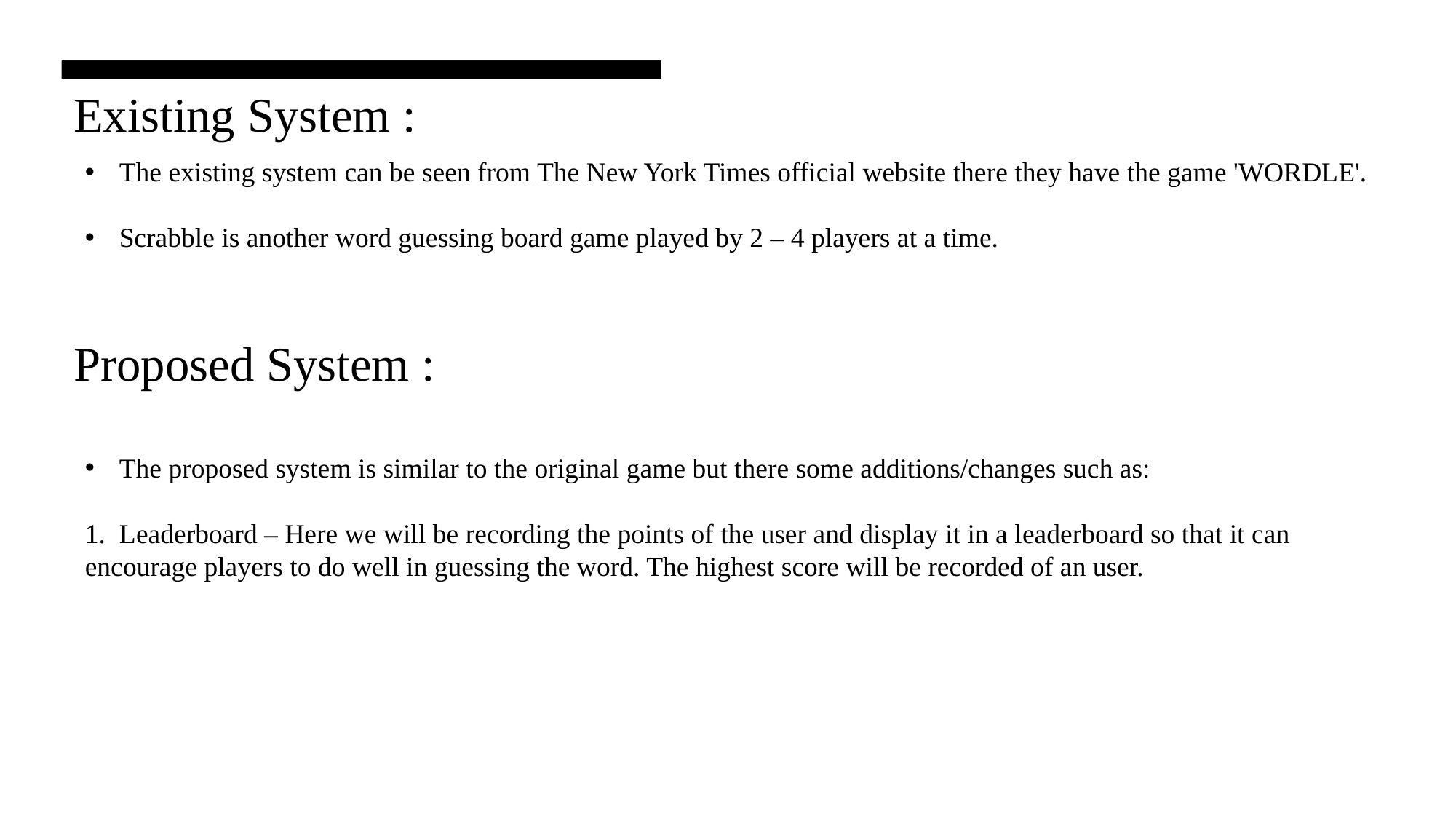

Existing System :
The existing system can be seen from The New York Times official website there they have the game 'WORDLE'.

Scrabble is another word guessing board game played by 2 – 4 players at a time.

Proposed System :
The proposed system is similar to the original game but there some additions/changes such as:

1.  Leaderboard – Here we will be recording the points of the user and display it in a leaderboard so that it can encourage players to do well in guessing the word. The highest score will be recorded of an user.